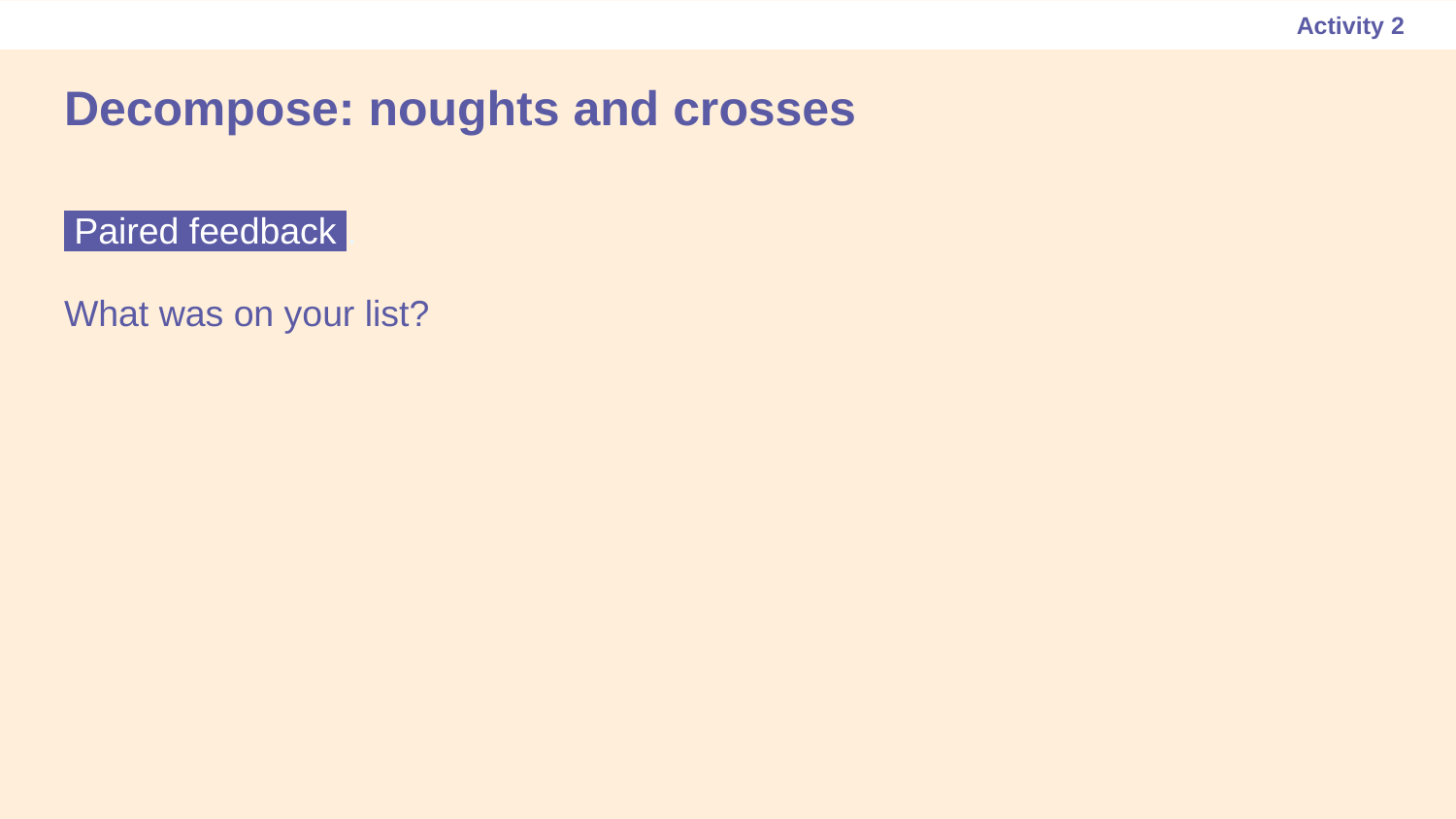

Activity 2
# Decompose: noughts and crosses
 Paired feedback .
What was on your list?